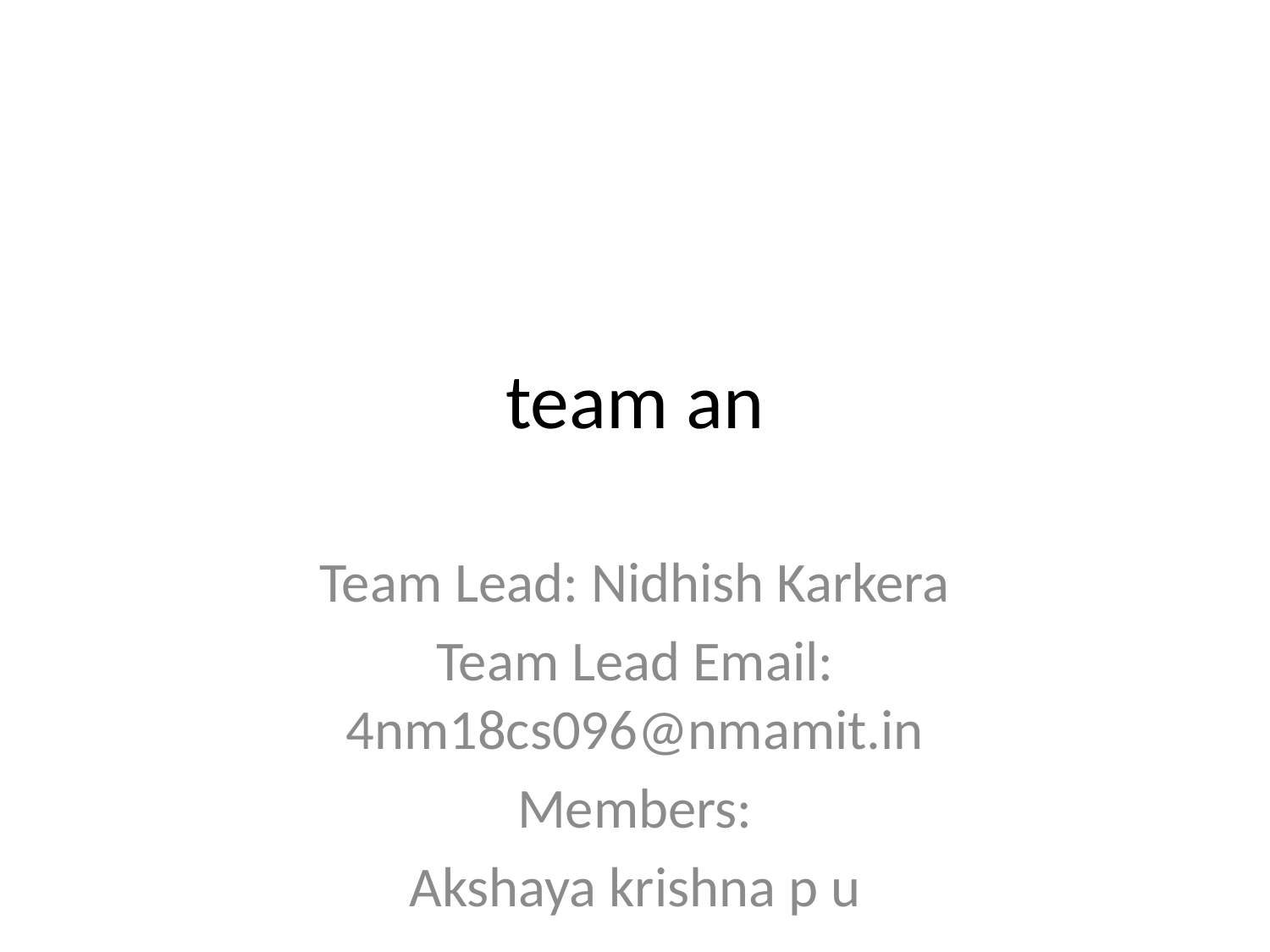

# team an
Team Lead: Nidhish Karkera
Team Lead Email: 4nm18cs096@nmamit.in
Members:
Akshaya krishna p u